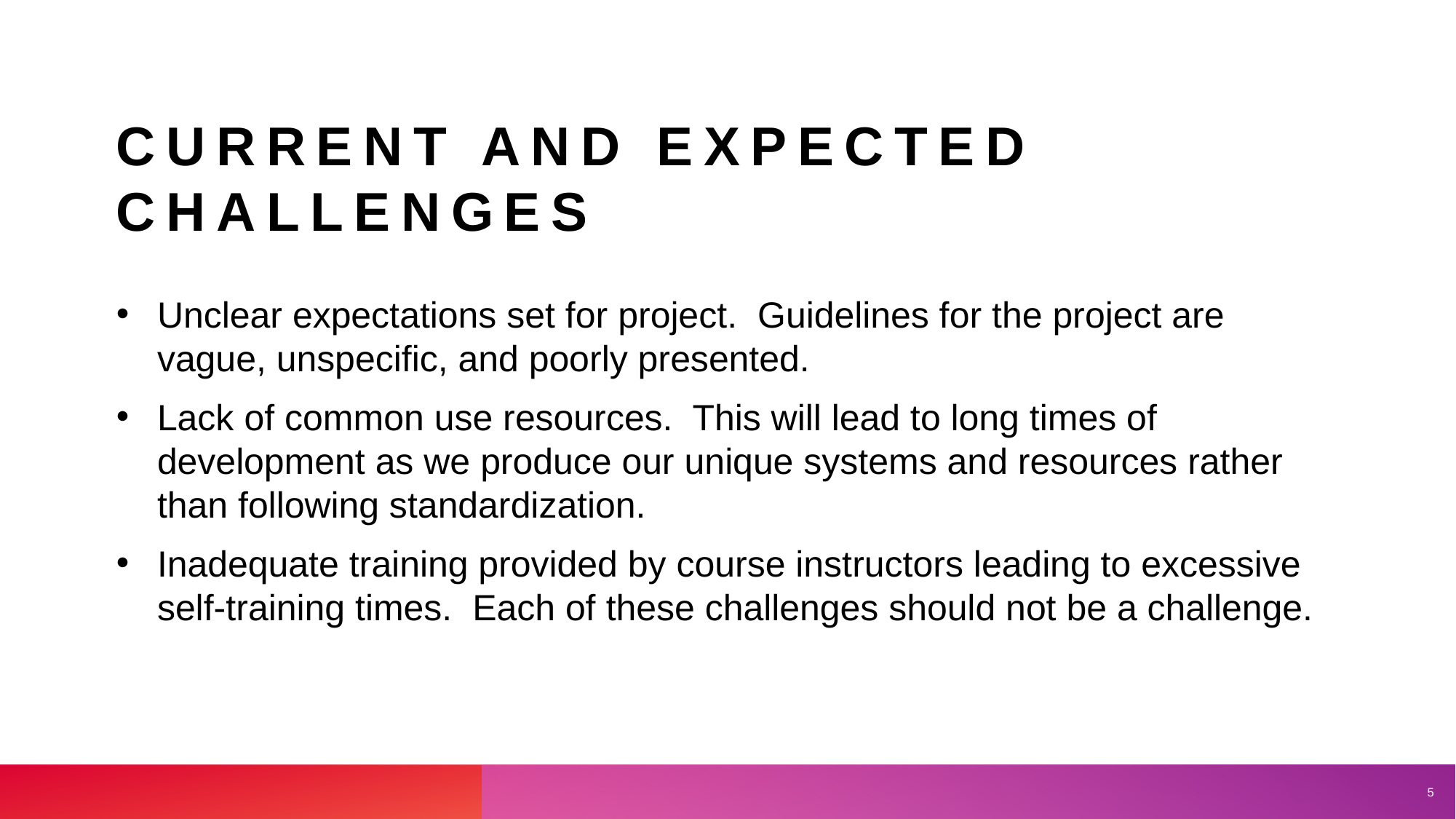

# Current and Expected Challenges
Unclear expectations set for project.  Guidelines for the project are vague, unspecific, and poorly presented.
Lack of common use resources.  This will lead to long times of development as we produce our unique systems and resources rather than following standardization.
Inadequate training provided by course instructors leading to excessive self-training times.  Each of these challenges should not be a challenge.

5